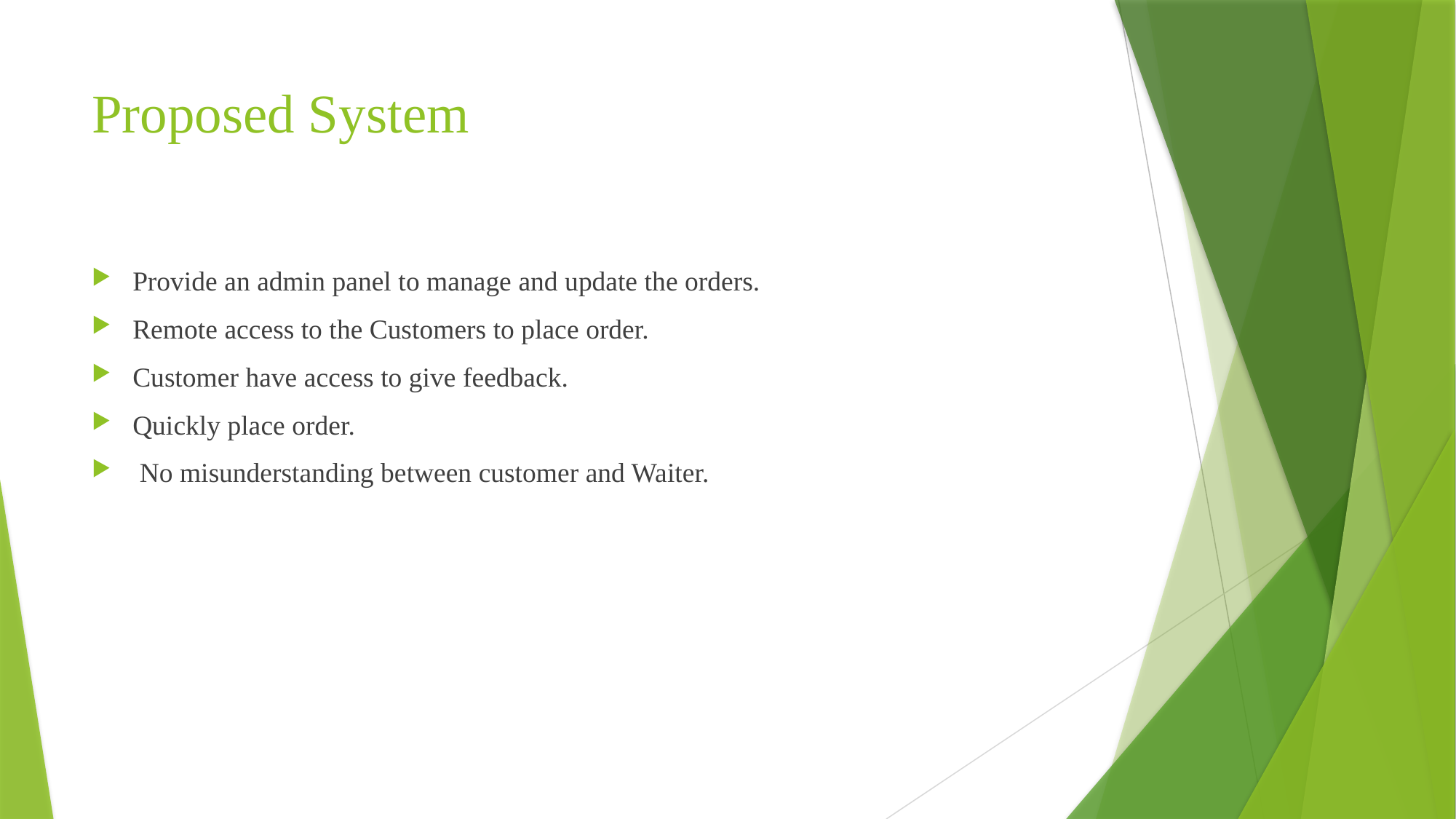

# Proposed System
Provide an admin panel to manage and update the orders.
Remote access to the Customers to place order.
Customer have access to give feedback.
Quickly place order.
 No misunderstanding between customer and Waiter.